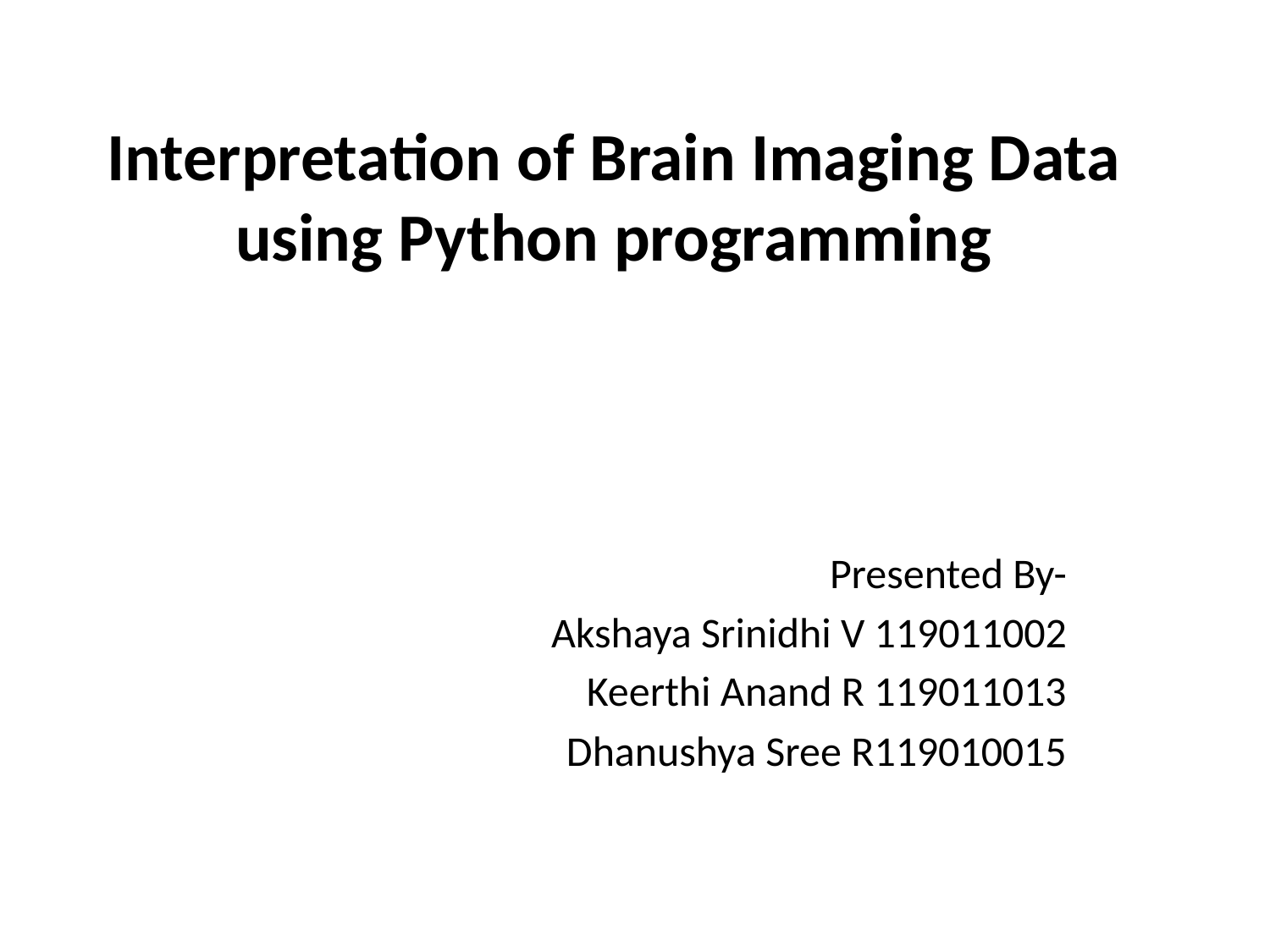

# Interpretation of Brain Imaging Data using Python programming
Presented By-
Akshaya Srinidhi V 119011002
Keerthi Anand R 119011013
Dhanushya Sree R119010015